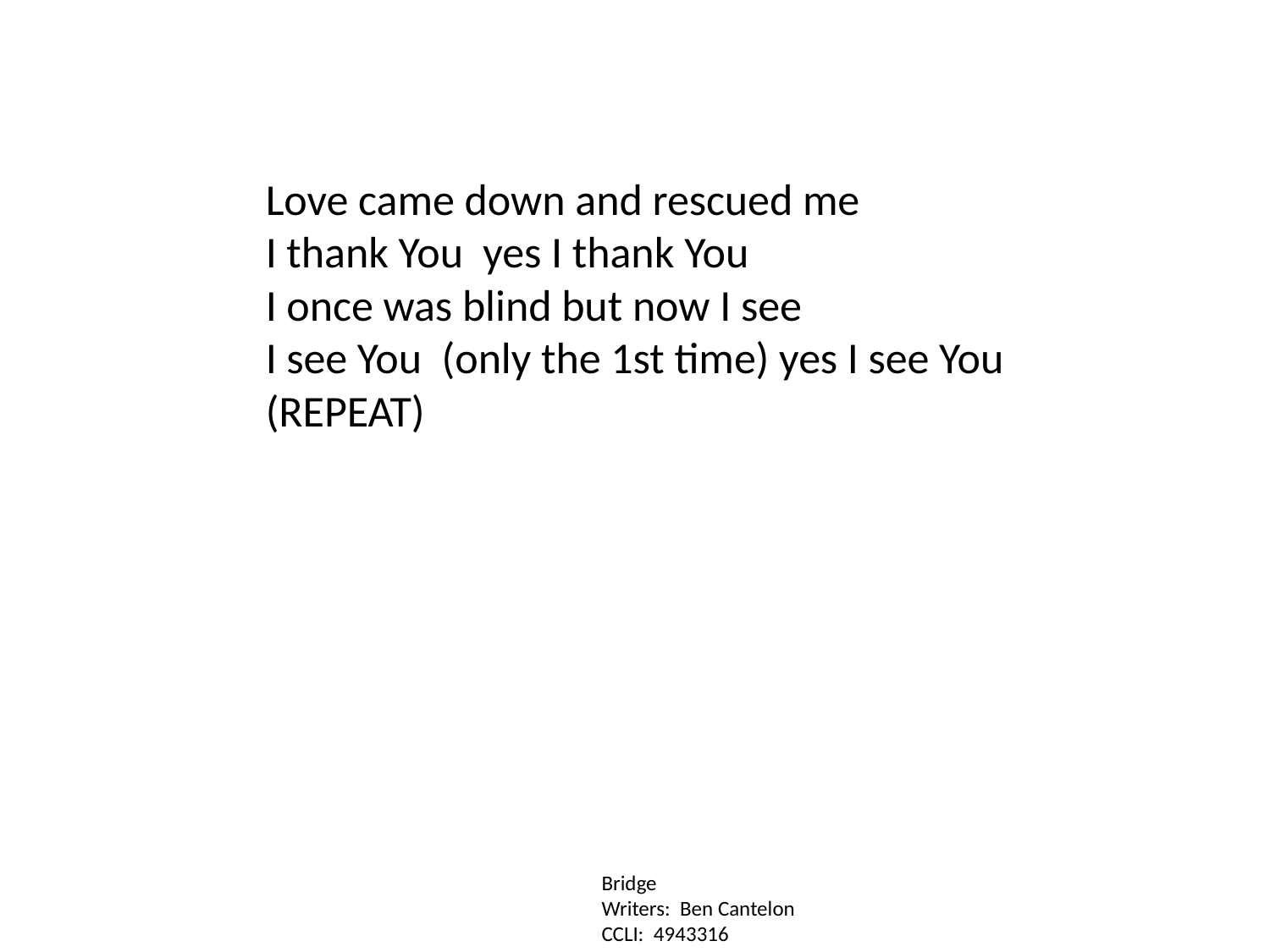

Love came down and rescued me
I thank You  yes I thank You
I once was blind but now I see
I see You  (only the 1st time) yes I see You
(REPEAT)

Bridge
Writers:  Ben Cantelon
CCLI:  4943316